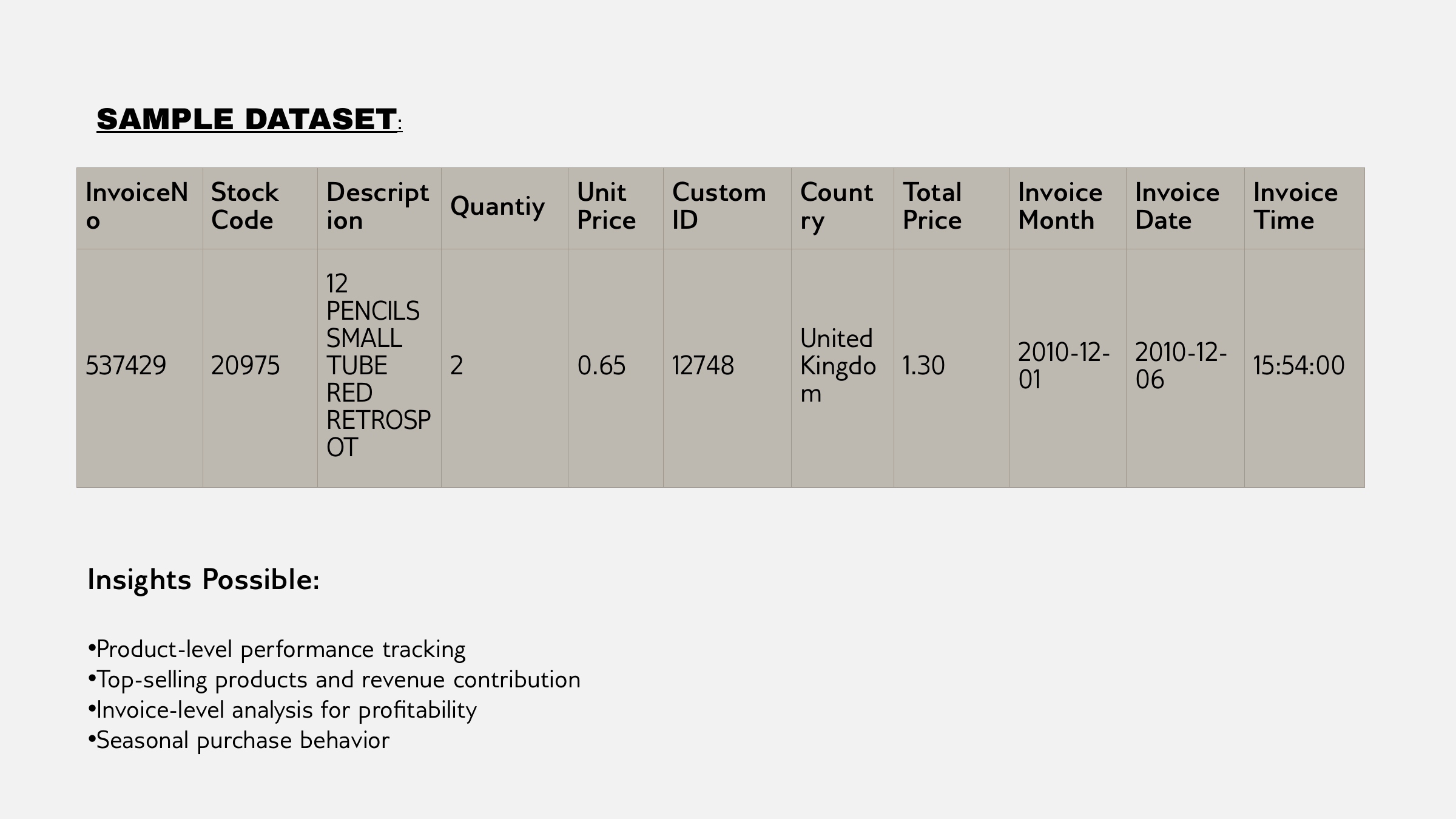

SAMPLE DATASET:
| InvoiceNo | Stock Code | Description | Quantiy | Unit Price | Custom ID | Country | Total Price | Invoice Month | Invoice Date | Invoice Time |
| --- | --- | --- | --- | --- | --- | --- | --- | --- | --- | --- |
| 537429 | 20975 | 12 PENCILS SMALL TUBE RED RETROSPOT | 2 | 0.65 | 12748 | United Kingdom | 1.30 | 2010-12-01 | 2010-12-06 | 15:54:00 |
Insights Possible:

Product-level performance tracking
Top-selling products and revenue contribution
Invoice-level analysis for profitability
Seasonal purchase behavior